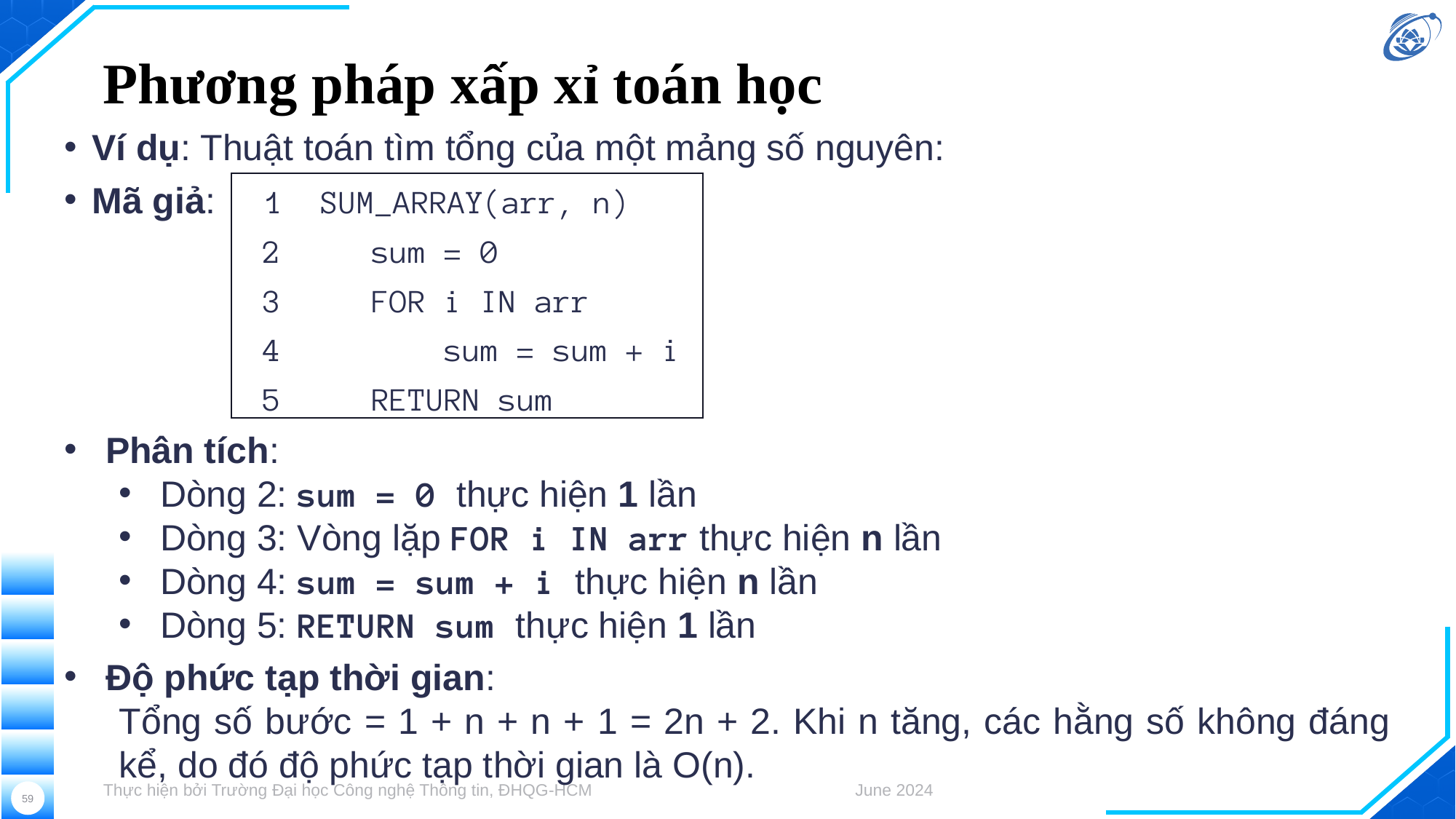

# Phương pháp xấp xỉ toán học
Ví dụ: Thuật toán tìm tổng của một mảng số nguyên:
Mã giả:     1  SUM_ARRAY(arr, n)
   2     sum = 0
   3     FOR i IN arr
   4         sum = sum + i
   5     RETURN sum
Phân tích:
Dòng 2: sum = 0 thực hiện 1 lần
Dòng 3: Vòng lặp FOR i IN arr thực hiện n lần
Dòng 4: sum = sum + i thực hiện n lần
Dòng 5: RETURN sum thực hiện 1 lần
Độ phức tạp thời gian:
Tổng số bước = 1 + n + n + 1 = 2n + 2. Khi n tăng, các hằng số không đáng kể, do đó độ phức tạp thời gian là O(n).

Thực hiện bởi Trường Đại học Công nghệ Thông tin, ĐHQG-HCM
June 2024
59